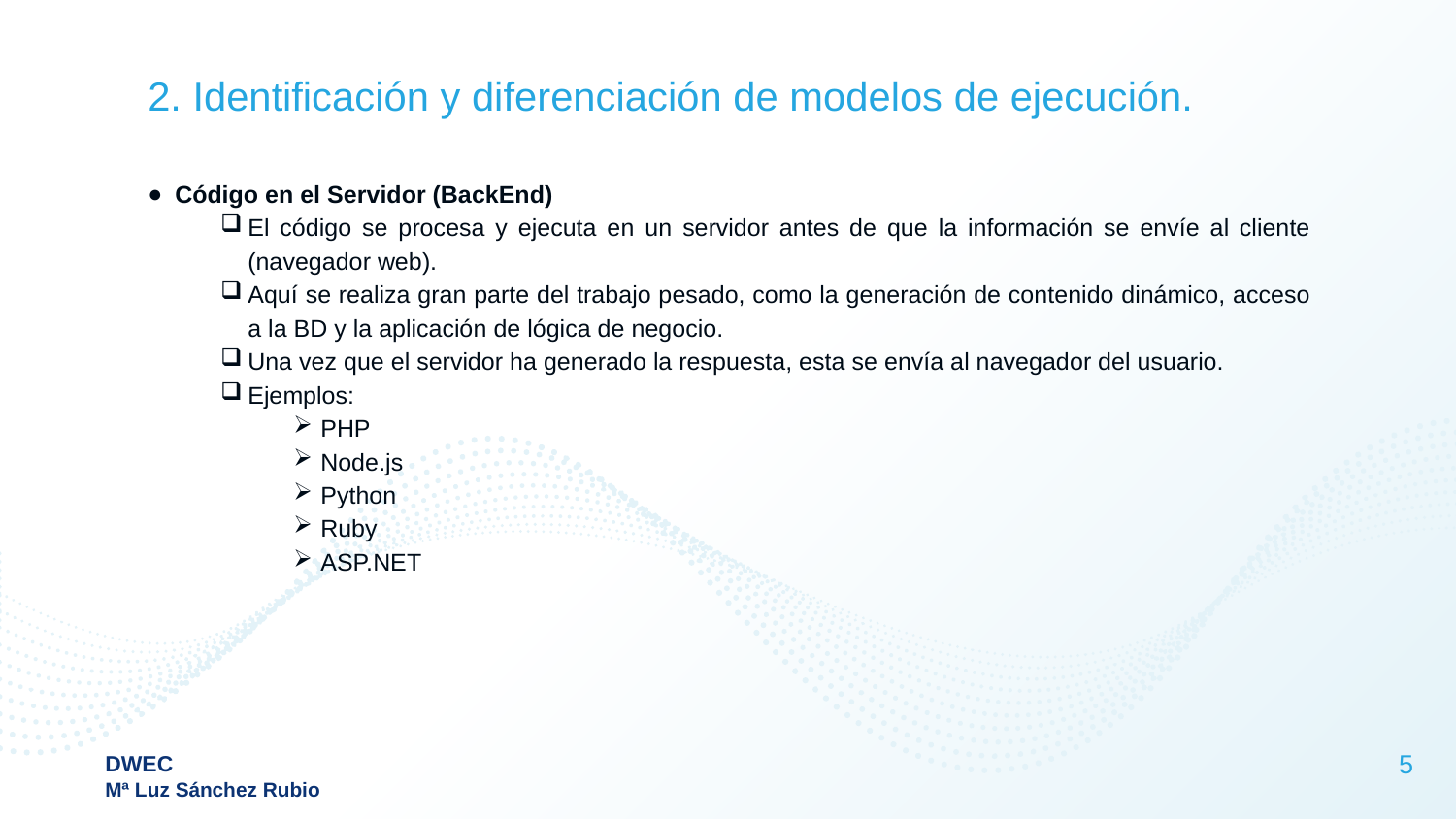

# 2. Identificación y diferenciación de modelos de ejecución.
Código en el Servidor (BackEnd)
El código se procesa y ejecuta en un servidor antes de que la información se envíe al cliente (navegador web).
Aquí se realiza gran parte del trabajo pesado, como la generación de contenido dinámico, acceso a la BD y la aplicación de lógica de negocio.
Una vez que el servidor ha generado la respuesta, esta se envía al navegador del usuario.
Ejemplos:
PHP
Node.js
Python
Ruby
ASP.NET
5
DWEC
Mª Luz Sánchez Rubio